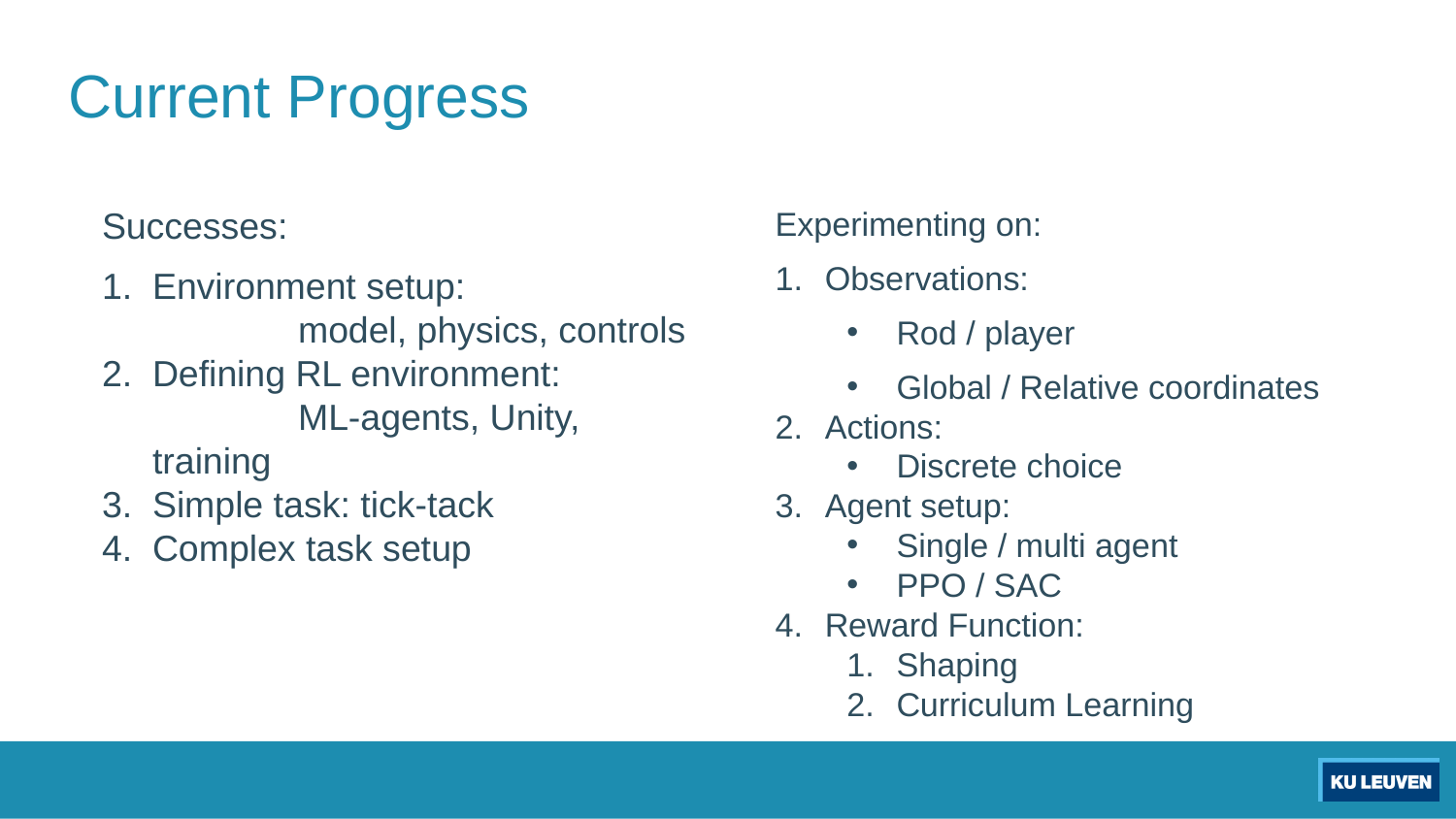

# Current Progress
Experimenting on:
Observations:
Rod / player
Global / Relative coordinates
Actions:
Discrete choice
Agent setup:
Single / multi agent
PPO / SAC
Reward Function:
Shaping
Curriculum Learning
Successes:
Environment setup:
	model, physics, controls
Defining RL environment:
	ML-agents, Unity, training
Simple task: tick-tack
Complex task setup